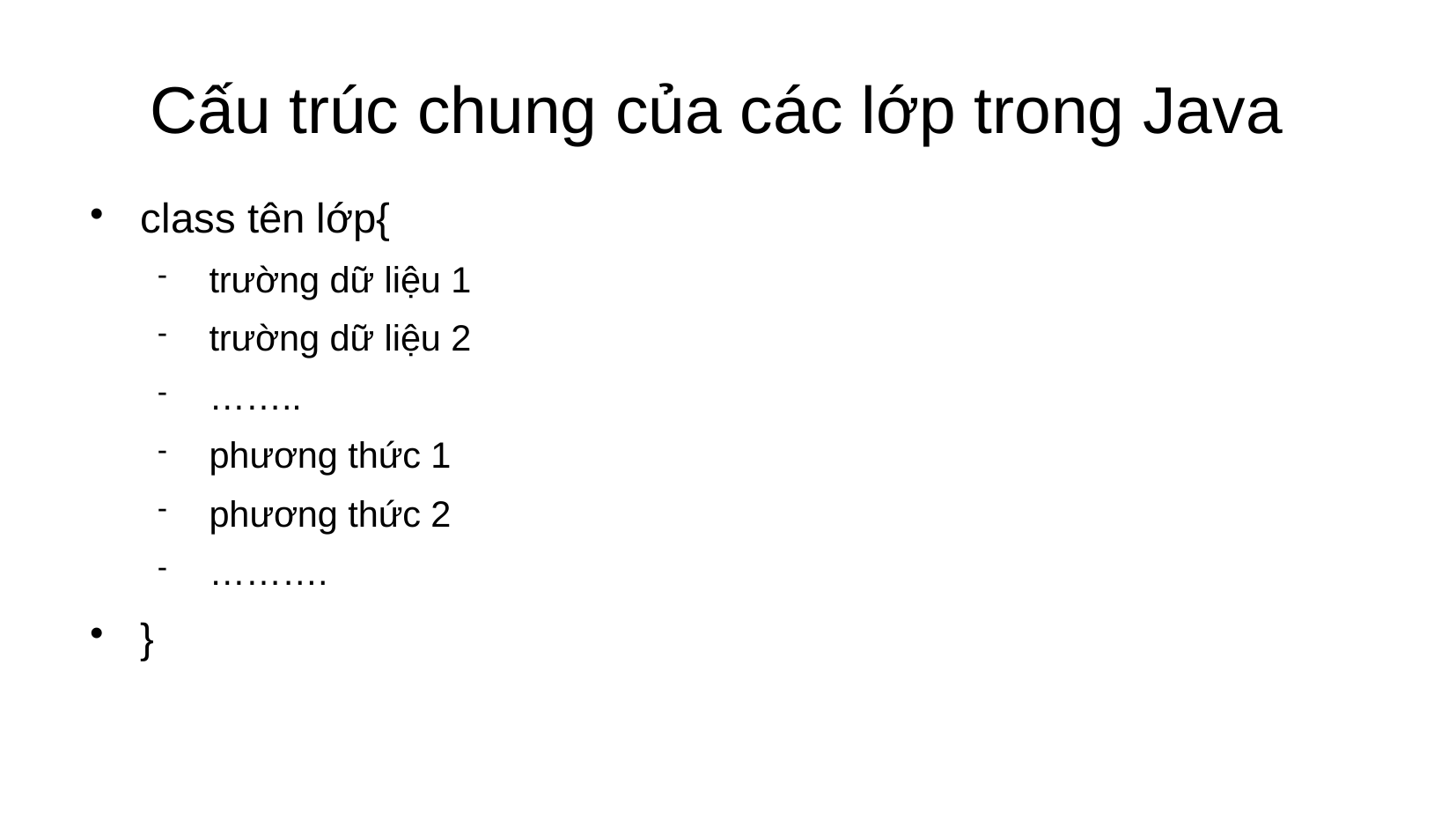

Cấu trúc chung của các lớp trong Java
class tên lớp{
trường dữ liệu 1
trường dữ liệu 2
……..
phương thức 1
phương thức 2
……….
}